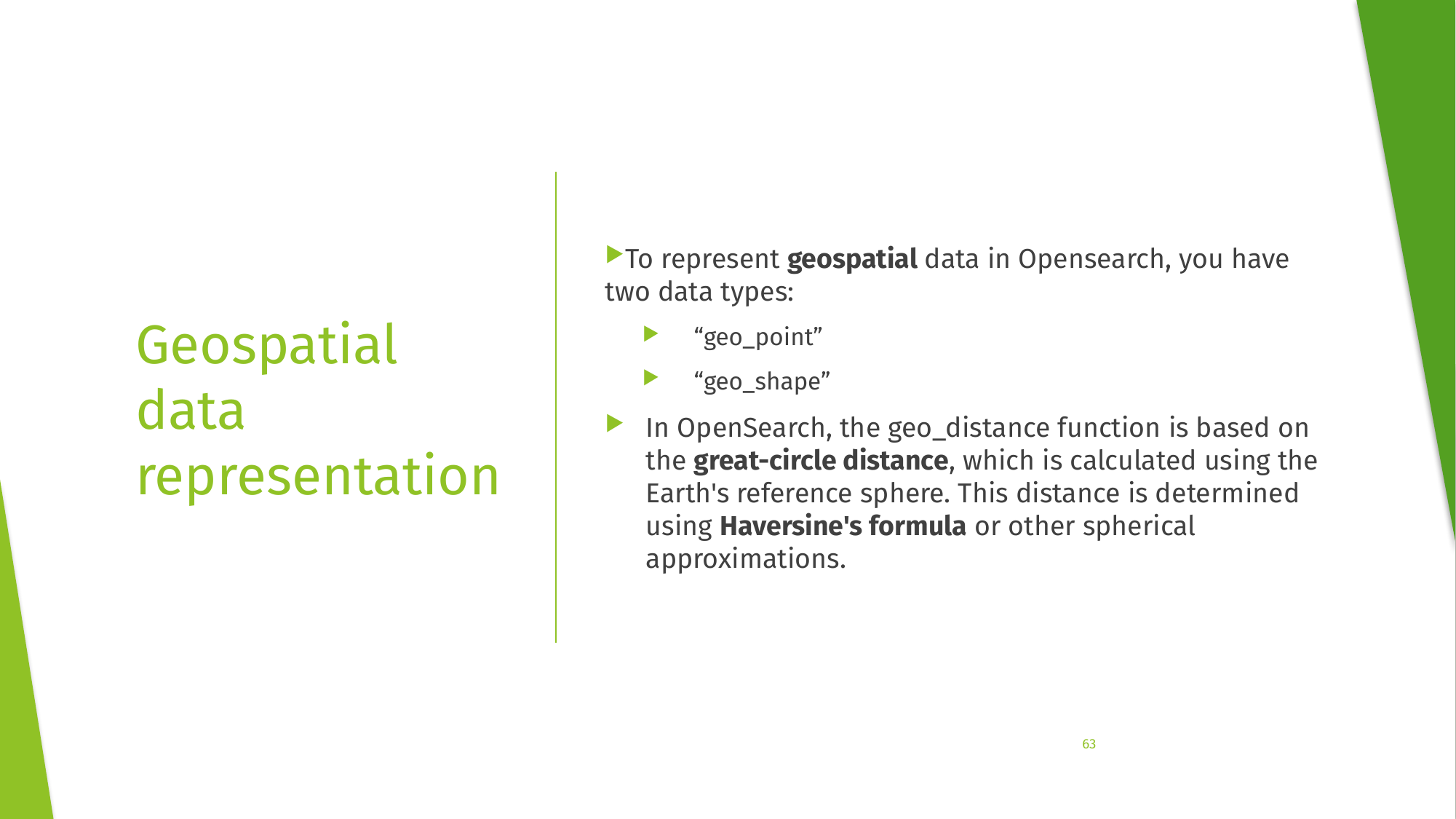

To represent geospatial data in Opensearch, you have two data types:
“geo_point”
“geo_shape”
In OpenSearch, the geo_distance function is based on the great-circle distance, which is calculated using the Earth's reference sphere. This distance is determined using Haversine's formula or other spherical approximations.
Geospatial data representation

63